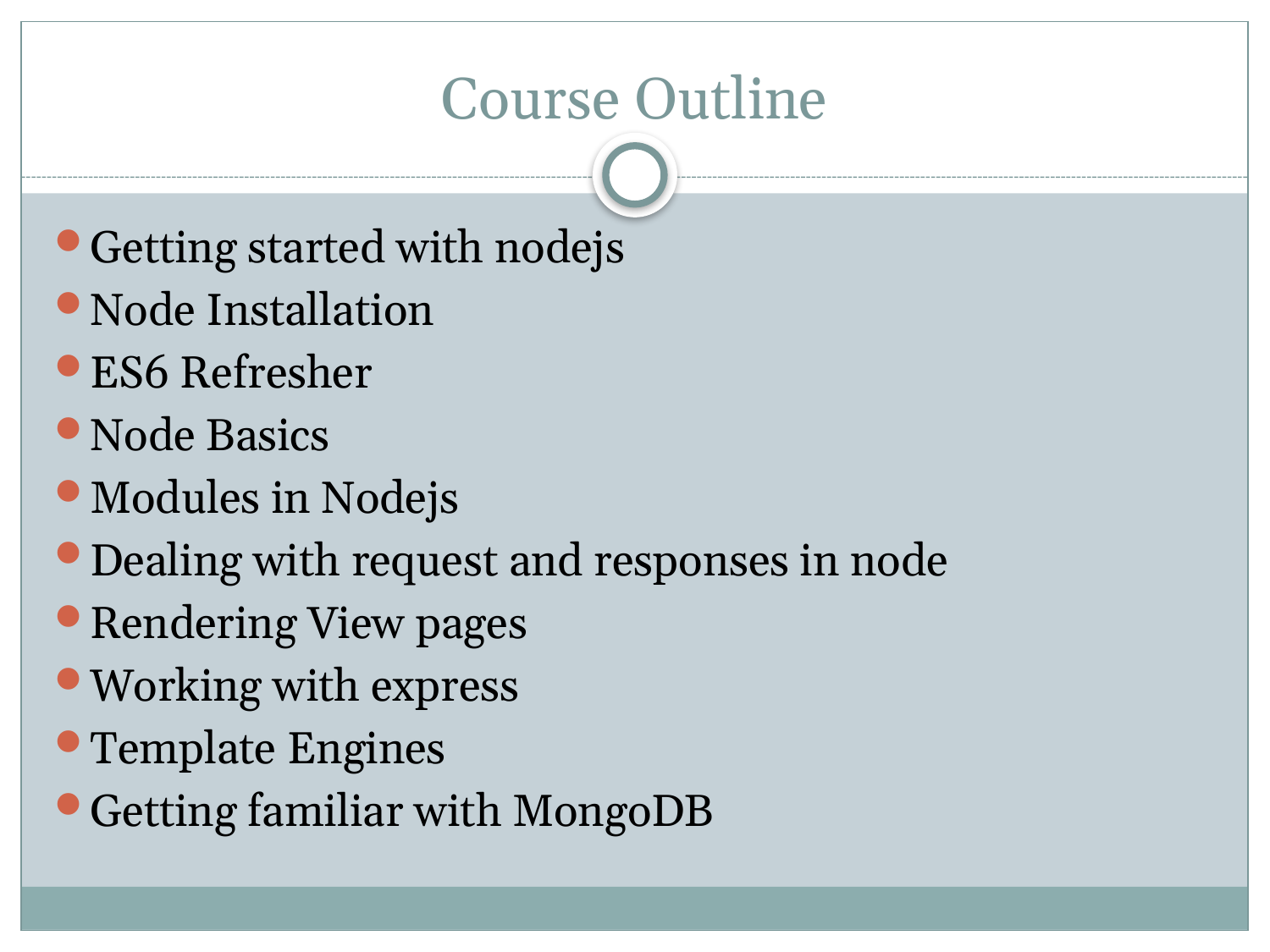

# Course Outline
Getting started with nodejs
Node Installation
ES6 Refresher
Node Basics
Modules in Nodejs
Dealing with request and responses in node
Rendering View pages
Working with express
Template Engines
Getting familiar with MongoDB